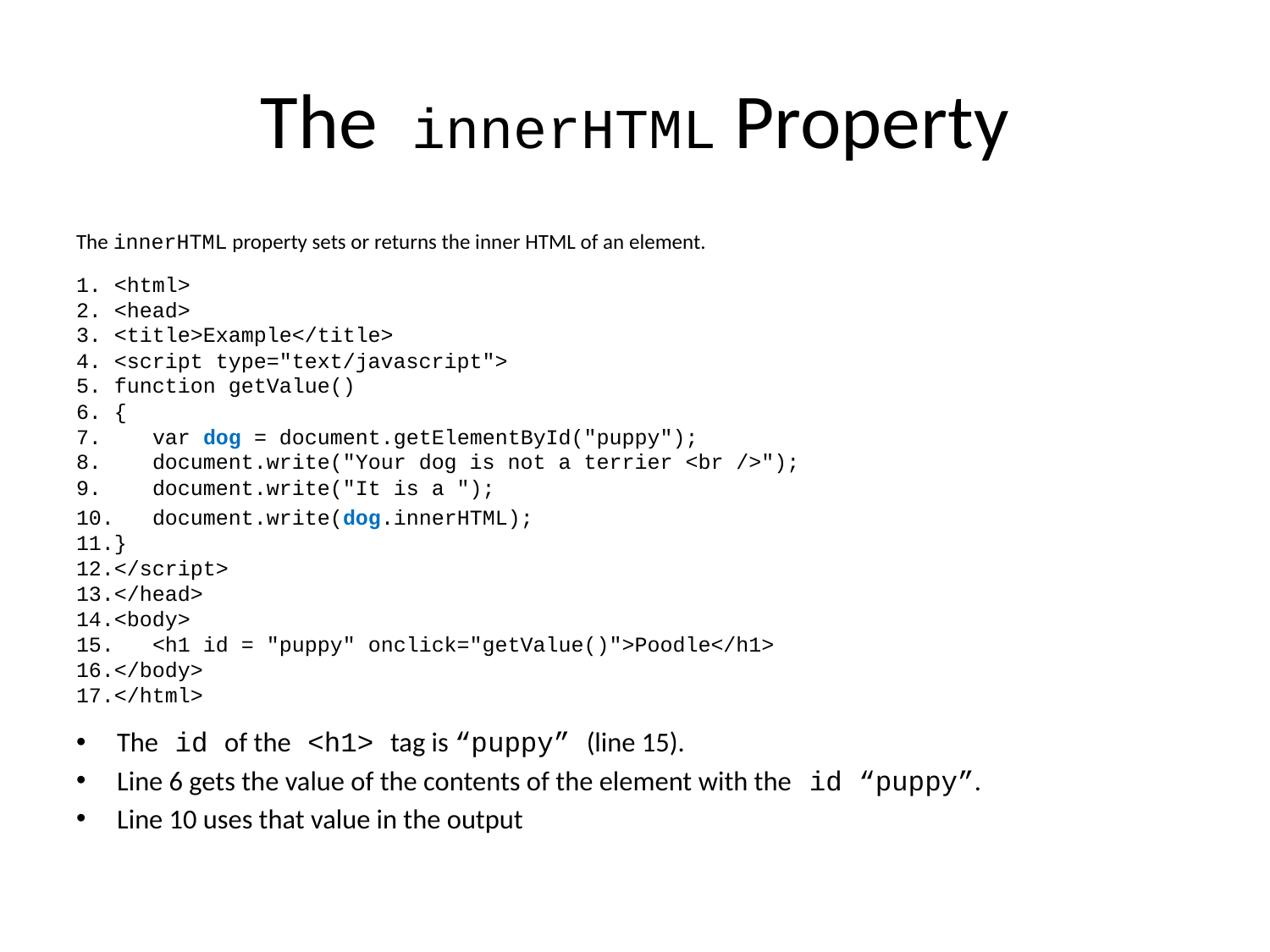

# The innerHTML Property
The innerHTML property sets or returns the inner HTML of an element.
1. <html>
2. <head>
3. <title>Example</title>
4. <script type="text/javascript">
5. function getValue()
6. {
7.	var dog = document.getElementById("puppy");
8.	document.write("Your dog is not a terrier <br />");
9.	document.write("It is a ");
10.	document.write(dog.innerHTML);
11.}
12.</script>
13.</head>
14.<body>
15.	<h1 id = "puppy" onclick="getValue()">Poodle</h1>
16.</body>
17.</html>
The id of the <h1> tag is “puppy” (line 15).
Line 6 gets the value of the contents of the element with the id “puppy”.
Line 10 uses that value in the output